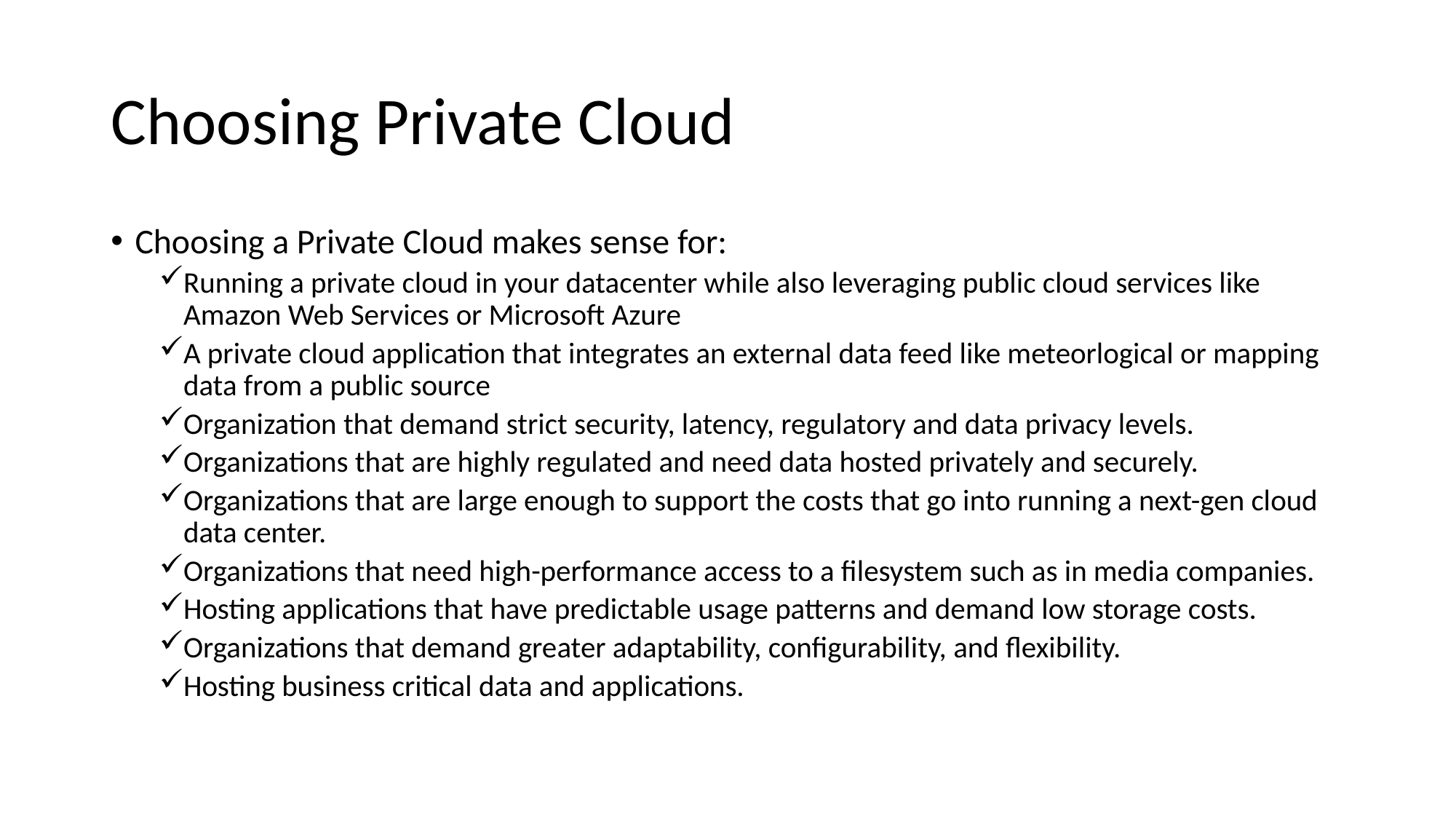

# Choosing Private Cloud
Choosing a Private Cloud makes sense for:
Running a private cloud in your datacenter while also leveraging public cloud services like Amazon Web Services or Microsoft Azure
A private cloud application that integrates an external data feed like meteorlogical or mapping data from a public source
Organization that demand strict security, latency, regulatory and data privacy levels.
Organizations that are highly regulated and need data hosted privately and securely.
Organizations that are large enough to support the costs that go into running a next-gen cloud data center.
Organizations that need high-performance access to a filesystem such as in media companies.
Hosting applications that have predictable usage patterns and demand low storage costs.
Organizations that demand greater adaptability, configurability, and flexibility.
Hosting business critical data and applications.